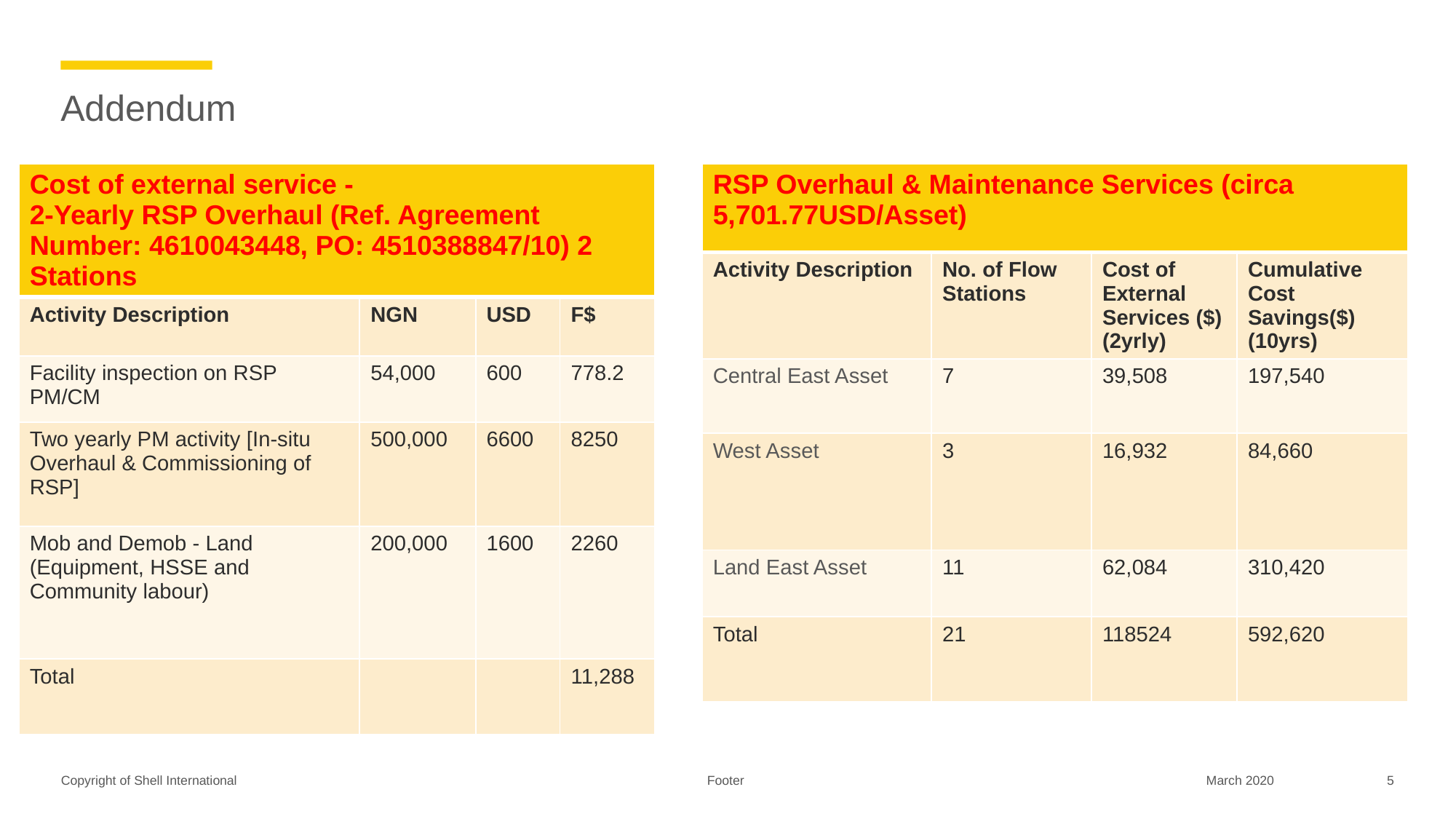

# Addendum
| Cost of external service - 2-Yearly RSP Overhaul (Ref. Agreement Number: 4610043448, PO: 4510388847/10) 2 Stations |  |  |  |
| --- | --- | --- | --- |
| Activity Description | NGN | USD | F$ |
| Facility inspection on RSP PM/CM | 54,000 | 600 | 778.2 |
| Two yearly PM activity [In-situ Overhaul & Commissioning of RSP] | 500,000 | 6600 | 8250 |
| Mob and Demob - Land (Equipment, HSSE and Community labour) | 200,000 | 1600 | 2260 |
| Total |  |  | 11,288 |
| RSP Overhaul & Maintenance Services (circa 5,701.77USD/Asset) |  |  |  |
| --- | --- | --- | --- |
| Activity Description | No. of Flow Stations | Cost of External Services ($) (2yrly) | Cumulative Cost Savings($) (10yrs) |
| Central East Asset | 7 | 39,508 | 197,540 |
| West Asset | 3 | 16,932 | 84,660 |
| Land East Asset | 11 | 62,084 | 310,420 |
| Total | 21 | 118524 | 592,620 |
Footer
5
March 2020